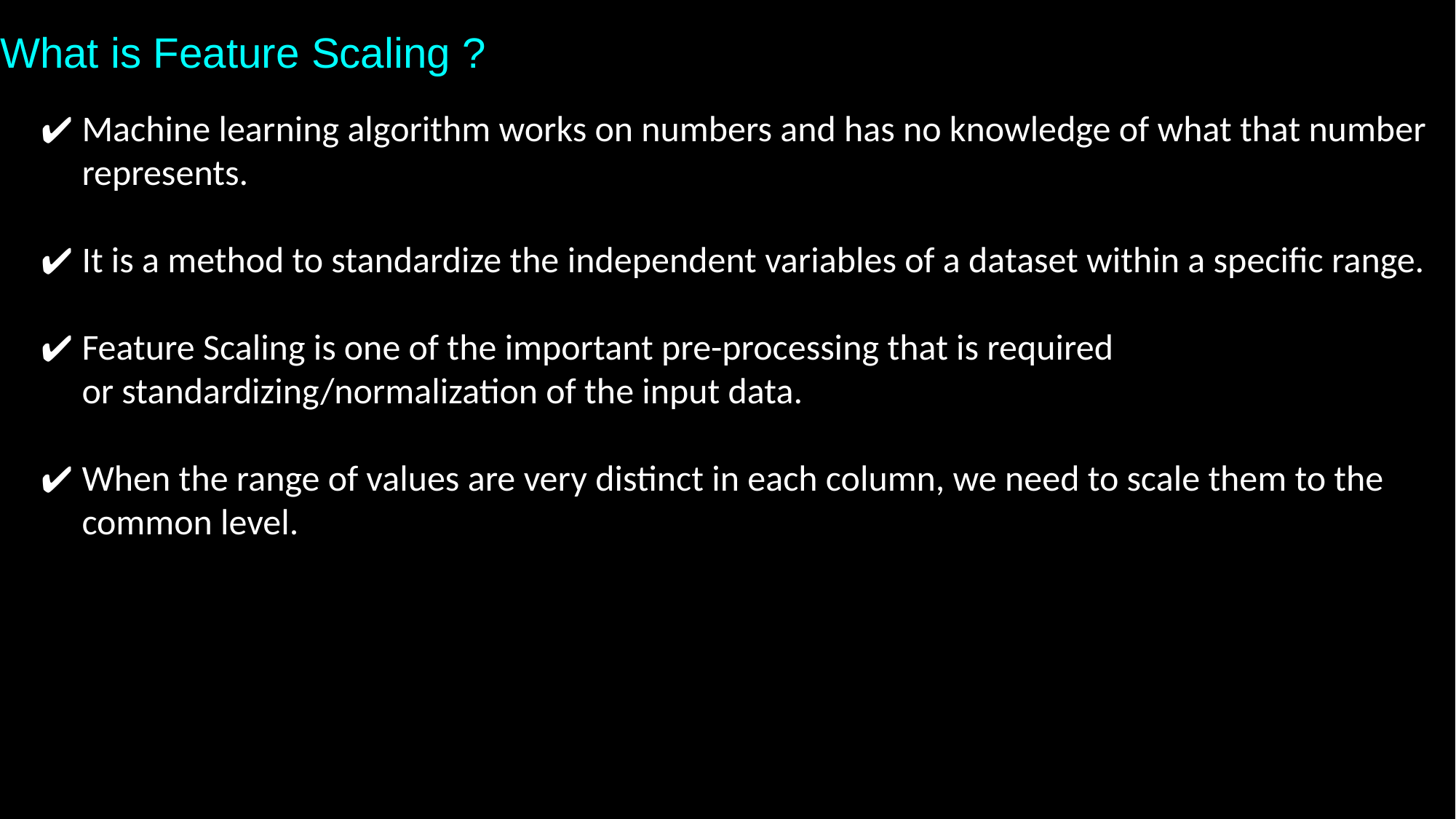

What is Feature Scaling ?

Machine learning algorithm works on numbers and has no knowledge of what that number represents.

It is a method to standardize the independent variables of a dataset within a specific range.

Feature Scaling is one of the important pre-processing that is required or standardizing/normalization of the input data.

When the range of values are very distinct in each column, we need to scale them to the common level.